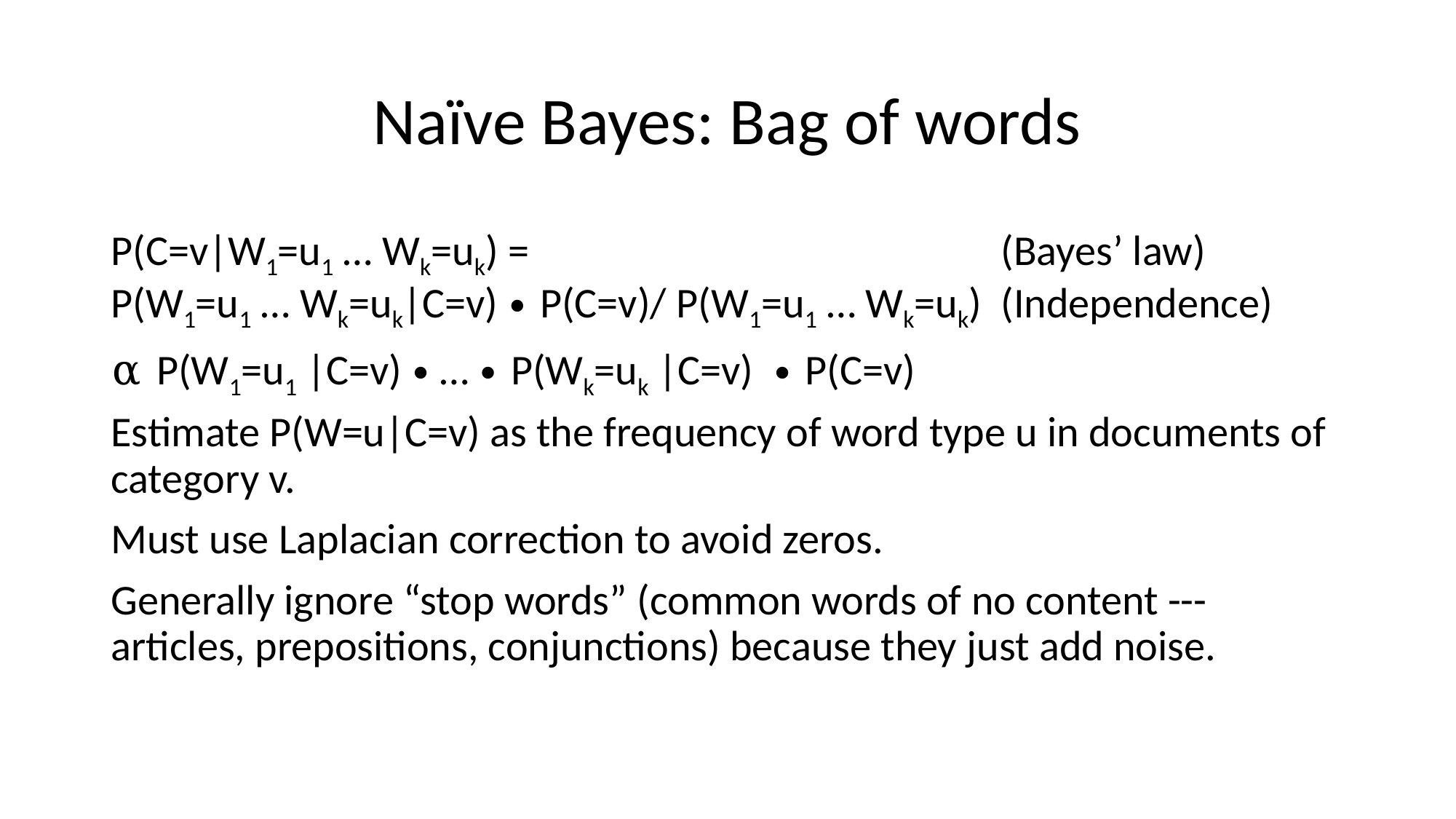

# Naïve Bayes: Bag of words
P(C=v|W1=u1 … Wk=uk) =                                                 (Bayes’ law)
P(W1=u1 … Wk=uk|C=v) ∙ P(C=v)/ P(W1=u1 … Wk=uk)  (Independence)
α P(W1=u1 |C=v) ∙ … ∙ P(Wk=uk |C=v)  ∙ P(C=v)
Estimate P(W=u|C=v) as the frequency of word type u in documents of category v.
Must use Laplacian correction to avoid zeros.
Generally ignore “stop words” (common words of no content --- articles, prepositions, conjunctions) because they just add noise.